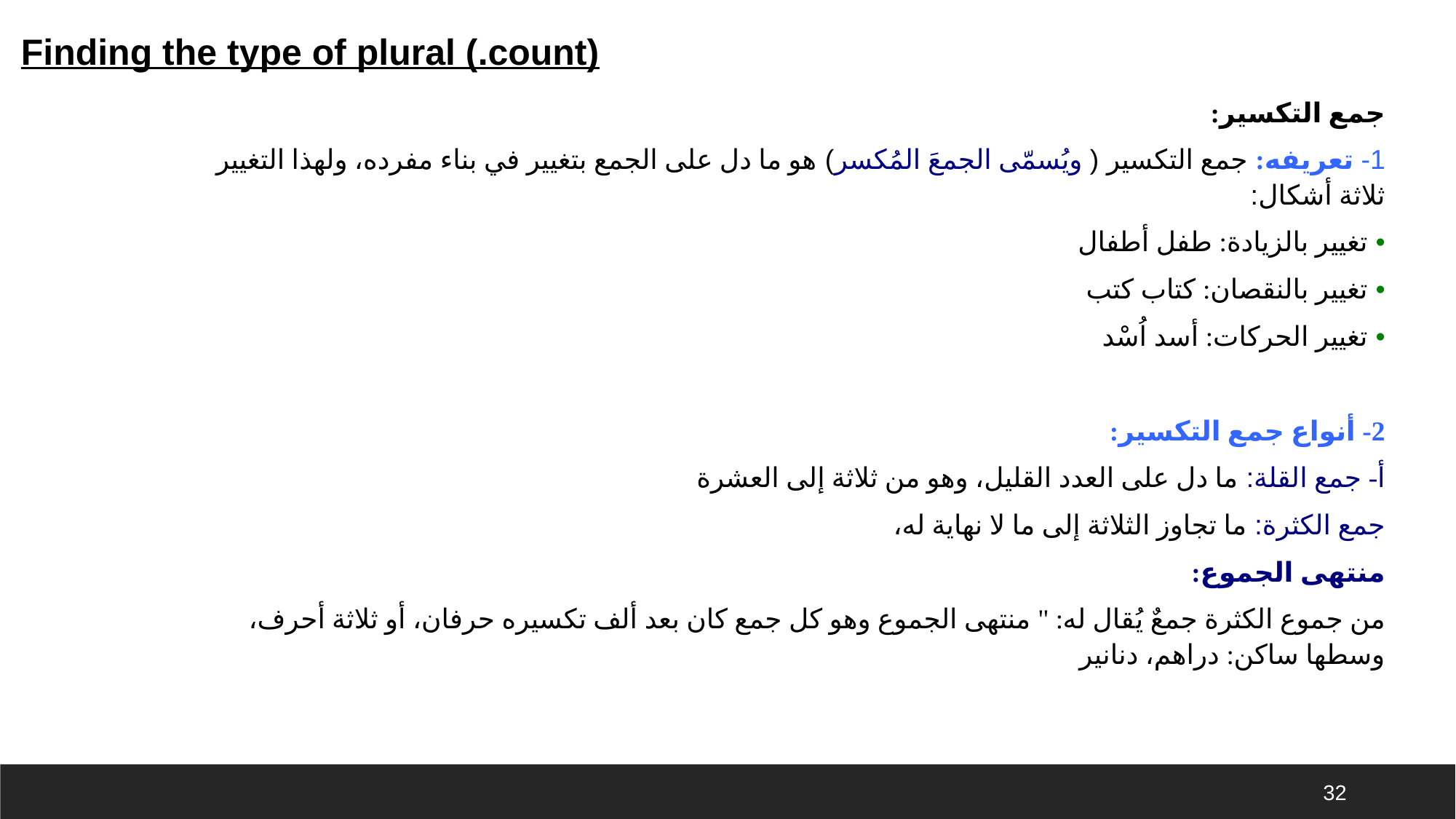

Finding the type of plural (.count)
جمع التكسير:
1- تعريفه: جمع التكسير ( ويُسمّى الجمعَ المُكسر) هو ما دل على الجمع بتغيير في بناء مفرده، ولهذا التغيير ثلاثة أشكال:
• تغيير بالزيادة: طفل أطفال
• تغيير بالنقصان: كتاب كتب
• تغيير الحركات: أسد اُسْد

2- أنواع جمع التكسير:
أ- جمع القلة: ما دل على العدد القليل، وهو من ثلاثة إلى العشرة
جمع الكثرة: ما تجاوز الثلاثة إلى ما لا نهاية له،
منتهى الجموع:
من جموع الكثرة جمعٌ يُقال له: " منتهى الجموع وهو كل جمع كان بعد ألف تكسيره حرفان، أو ثلاثة أحرف، وسطها ساكن: دراهم، دنانير
32